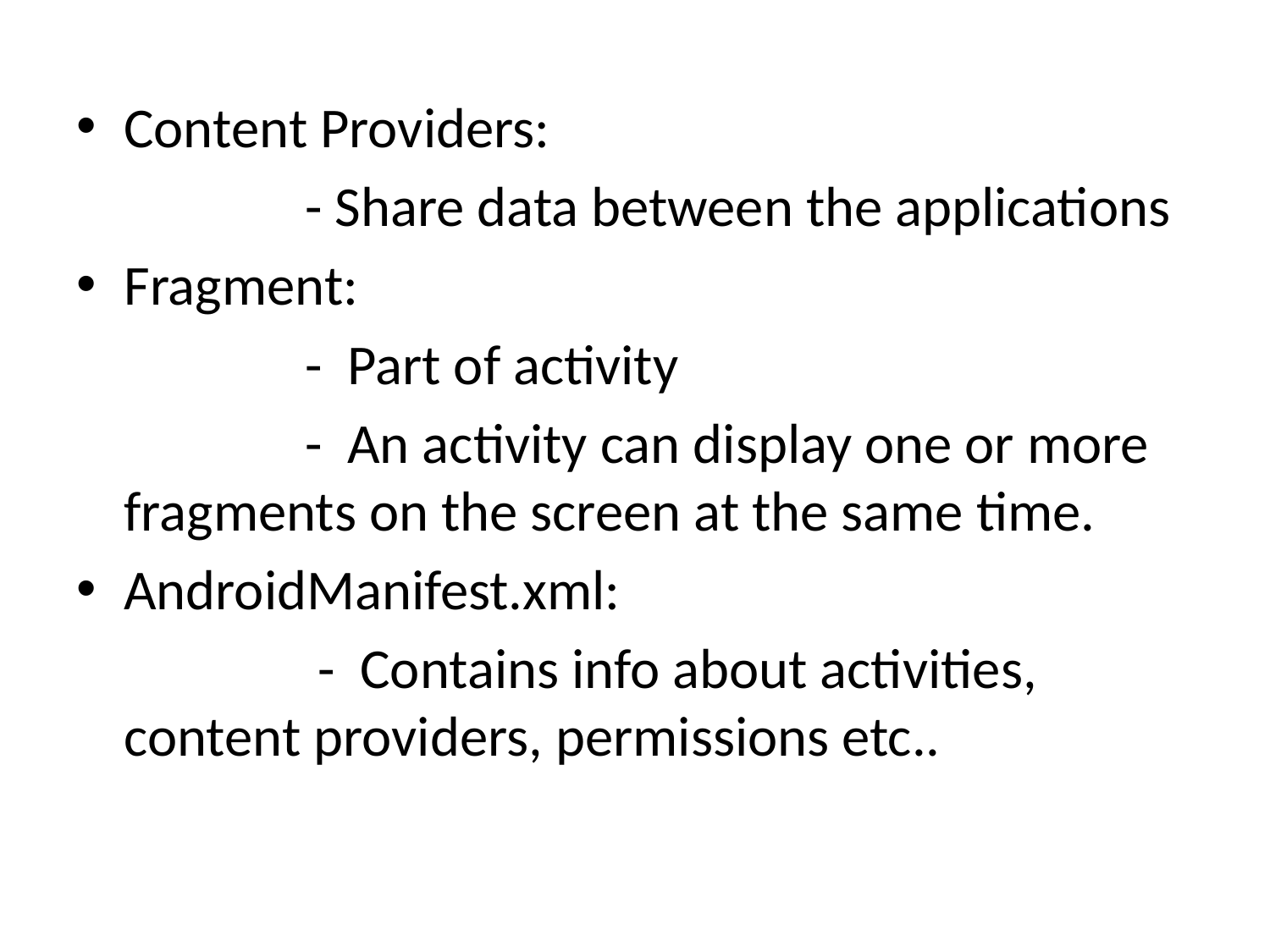

Content Providers:
                  - Share data between the applications
Fragment:
                  -  Part of activity
                  -  An activity can display one or more fragments on the screen at the same time.
AndroidManifest.xml:
                   -  Contains info about activities, content providers, permissions etc..